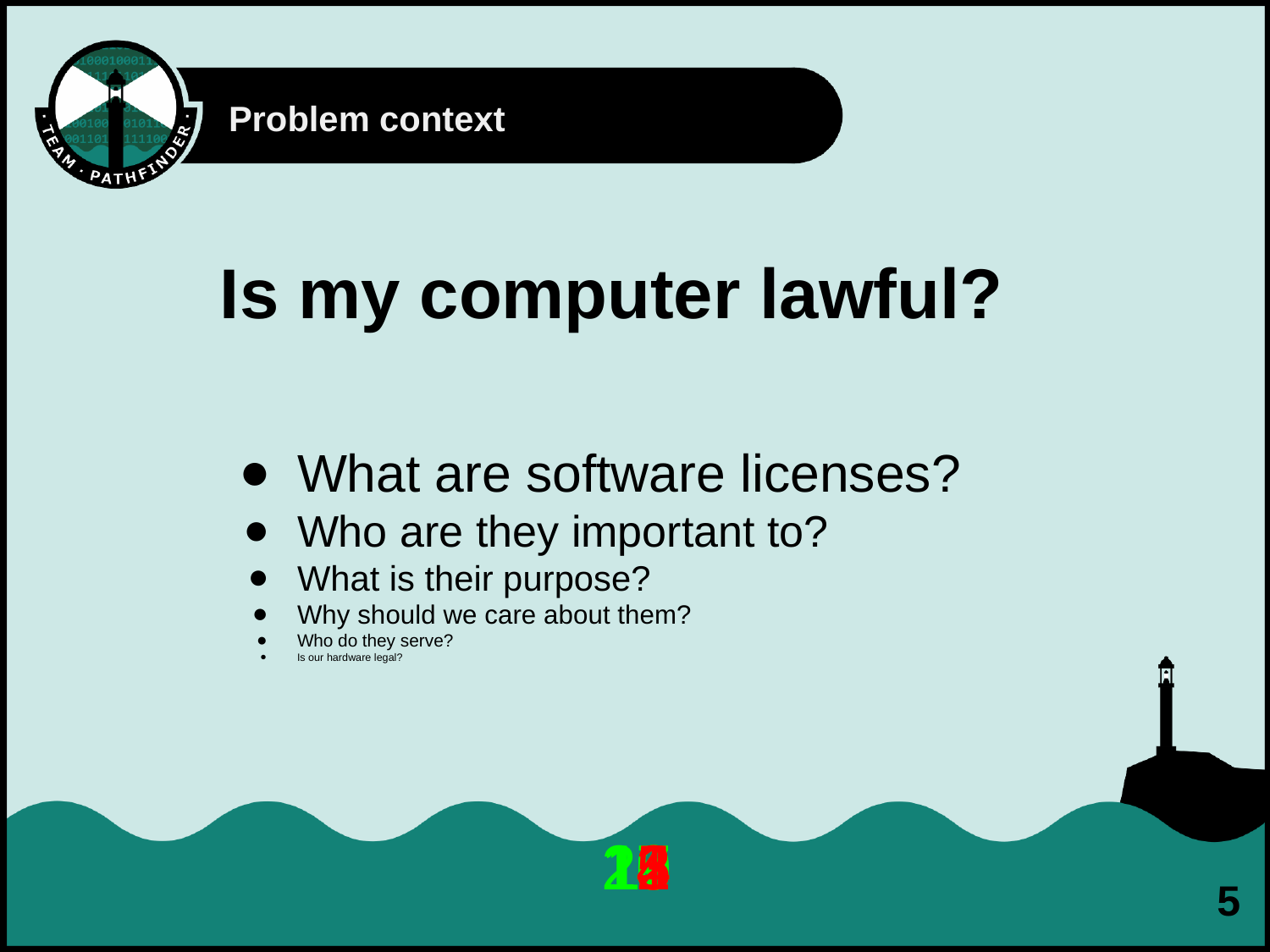

Problem context
Is my computer lawful?
What are software licenses?
Who are they important to?
What is their purpose?
Why should we care about them?
Who do they serve?
Is our hardware legal?

20
19
18
17
16
15
14
13
12
11
10
9
8
7
6
5
4
3
2
1
5